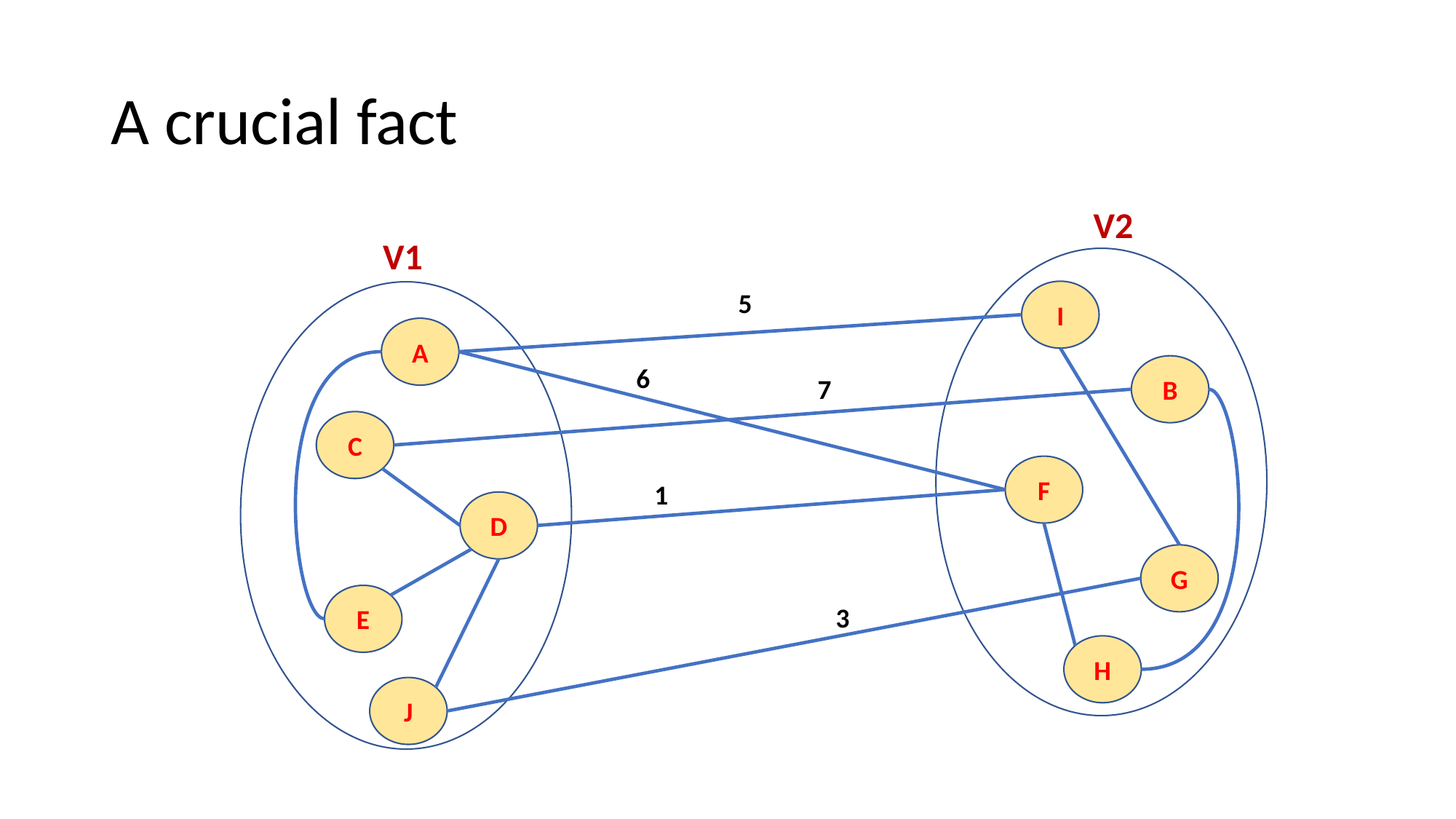

# A crucial fact
V2
V1

5
I

A
6
B
7
C
F
1
D
G
E
3
H
J